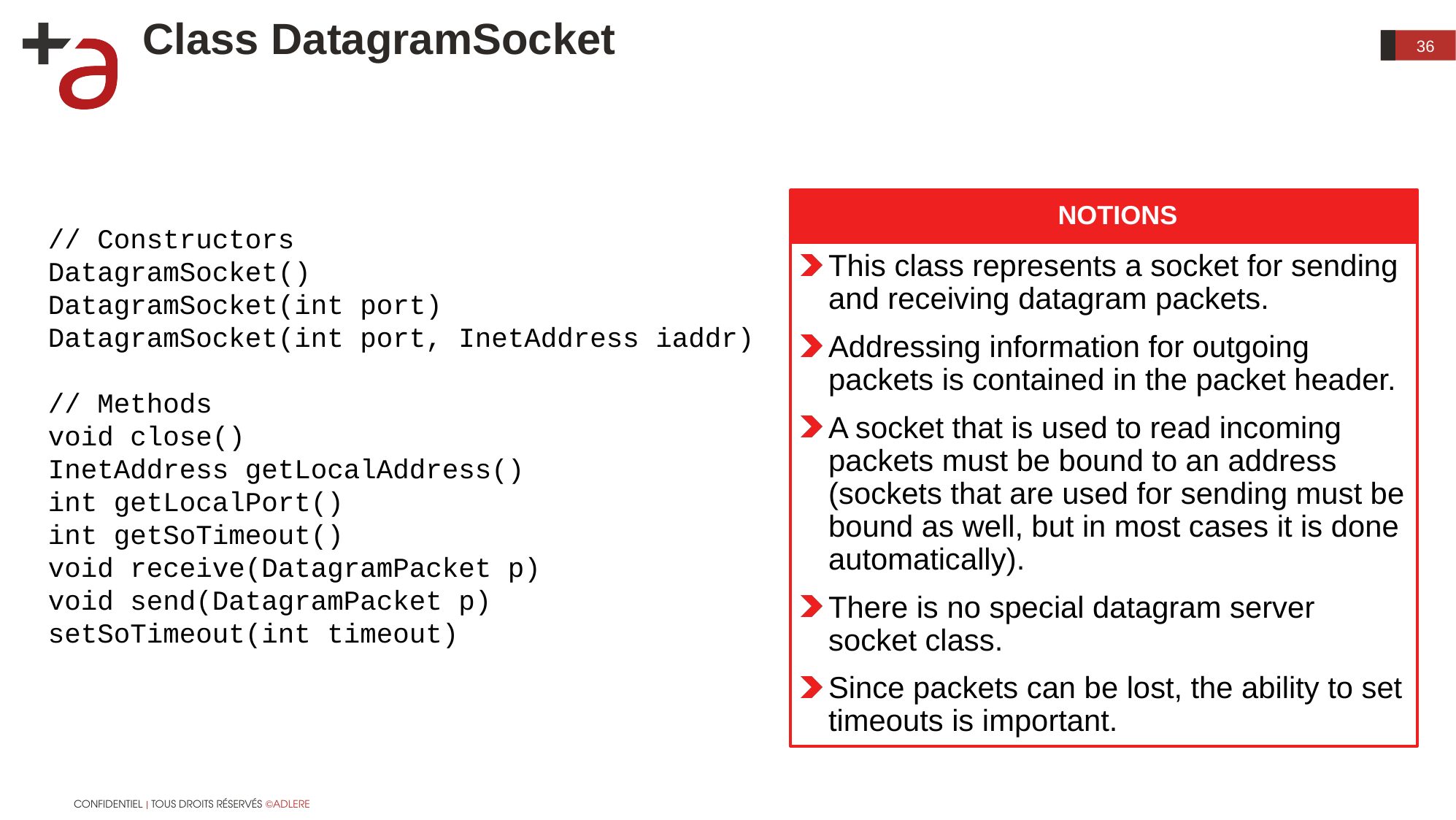

# Class DatagramSocket
36

Notions
// Constructors
DatagramSocket()
DatagramSocket(int port)
DatagramSocket(int port, InetAddress iaddr)

// Methods
void close()
InetAddress getLocalAddress()
int getLocalPort()
int getSoTimeout()
void receive(DatagramPacket p)
void send(DatagramPacket p)
setSoTimeout(int timeout)
This class represents a socket for sending and receiving datagram packets.
Addressing information for outgoing packets is contained in the packet header.
A socket that is used to read incoming packets must be bound to an address (sockets that are used for sending must be bound as well, but in most cases it is done automatically).
There is no special datagram server socket class.
Since packets can be lost, the ability to set timeouts is important.